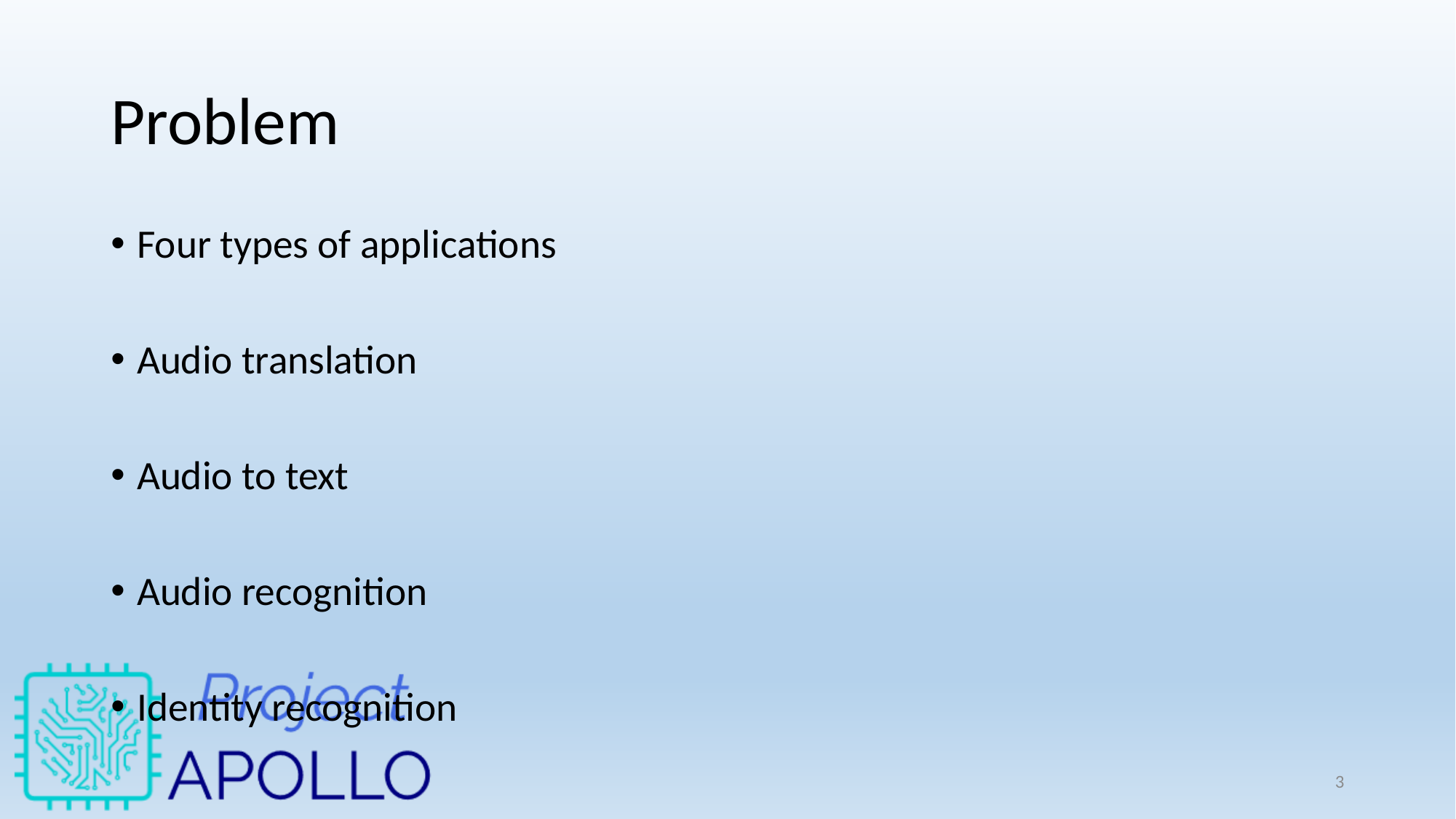

# Problem
Four types of applications

Audio translation

Audio to text

Audio recognition

Identity recognition

3